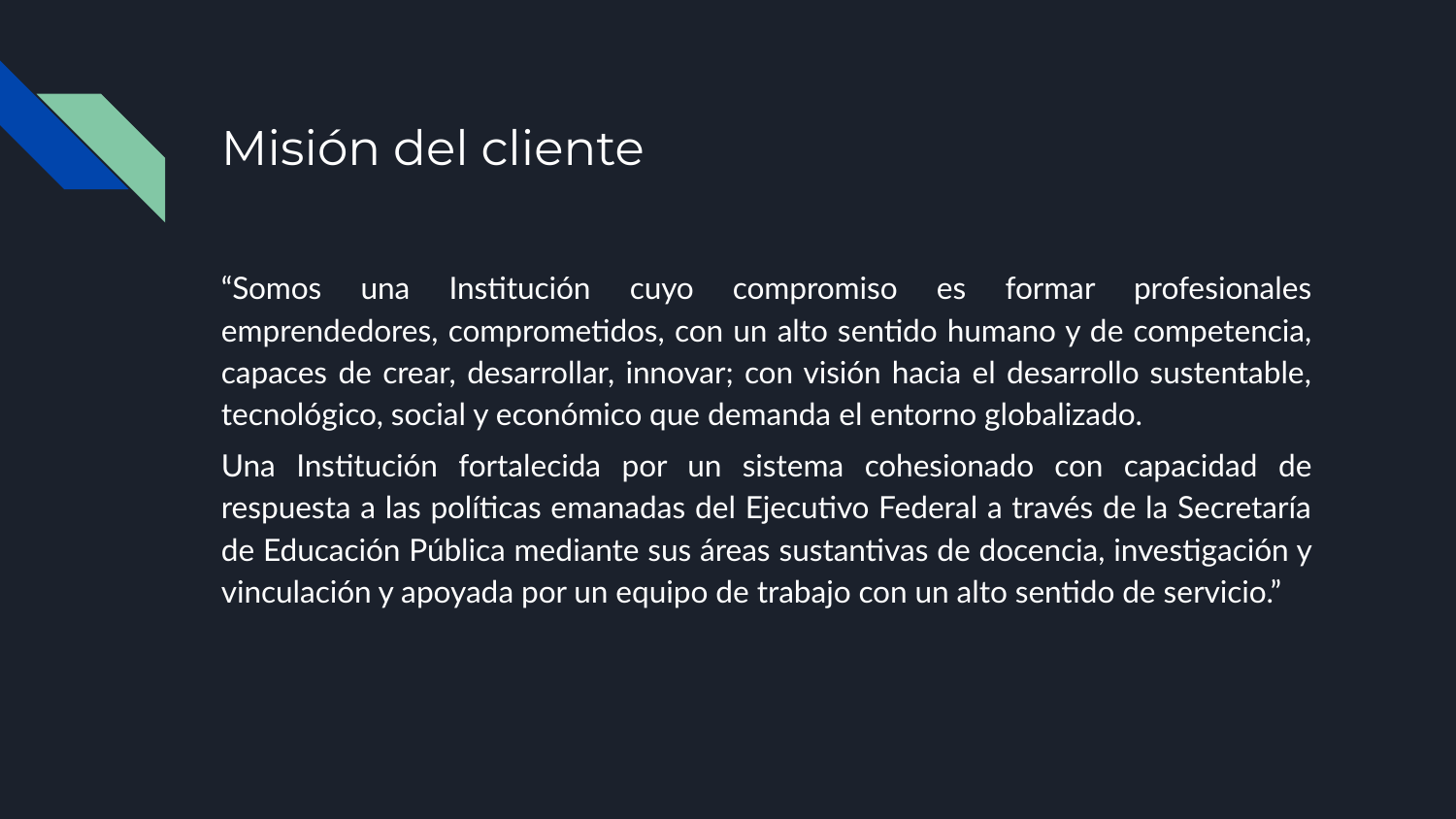

# Misión del cliente
“Somos una Institución cuyo compromiso es formar profesionales emprendedores, comprometidos, con un alto sentido humano y de competencia, capaces de crear, desarrollar, innovar; con visión hacia el desarrollo sustentable, tecnológico, social y económico que demanda el entorno globalizado.
Una Institución fortalecida por un sistema cohesionado con capacidad de respuesta a las políticas emanadas del Ejecutivo Federal a través de la Secretaría de Educación Pública mediante sus áreas sustantivas de docencia, investigación y vinculación y apoyada por un equipo de trabajo con un alto sentido de servicio.”